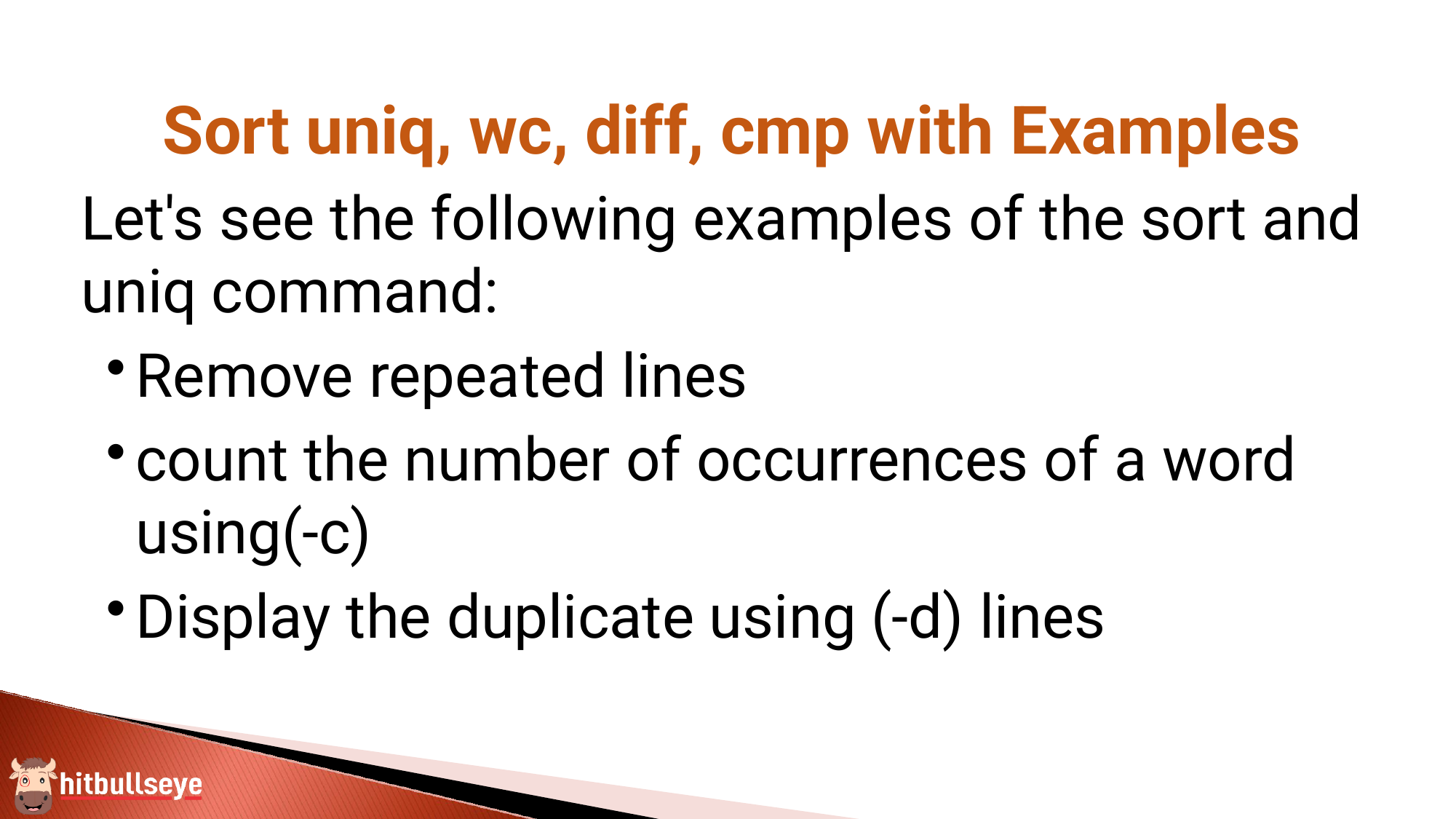

Sort uniq, wc, diff, cmp with Examples
Let's see the following examples of the sort and uniq command:
Remove repeated lines
count the number of occurrences of a word using(-c)
Display the duplicate using (-d) lines